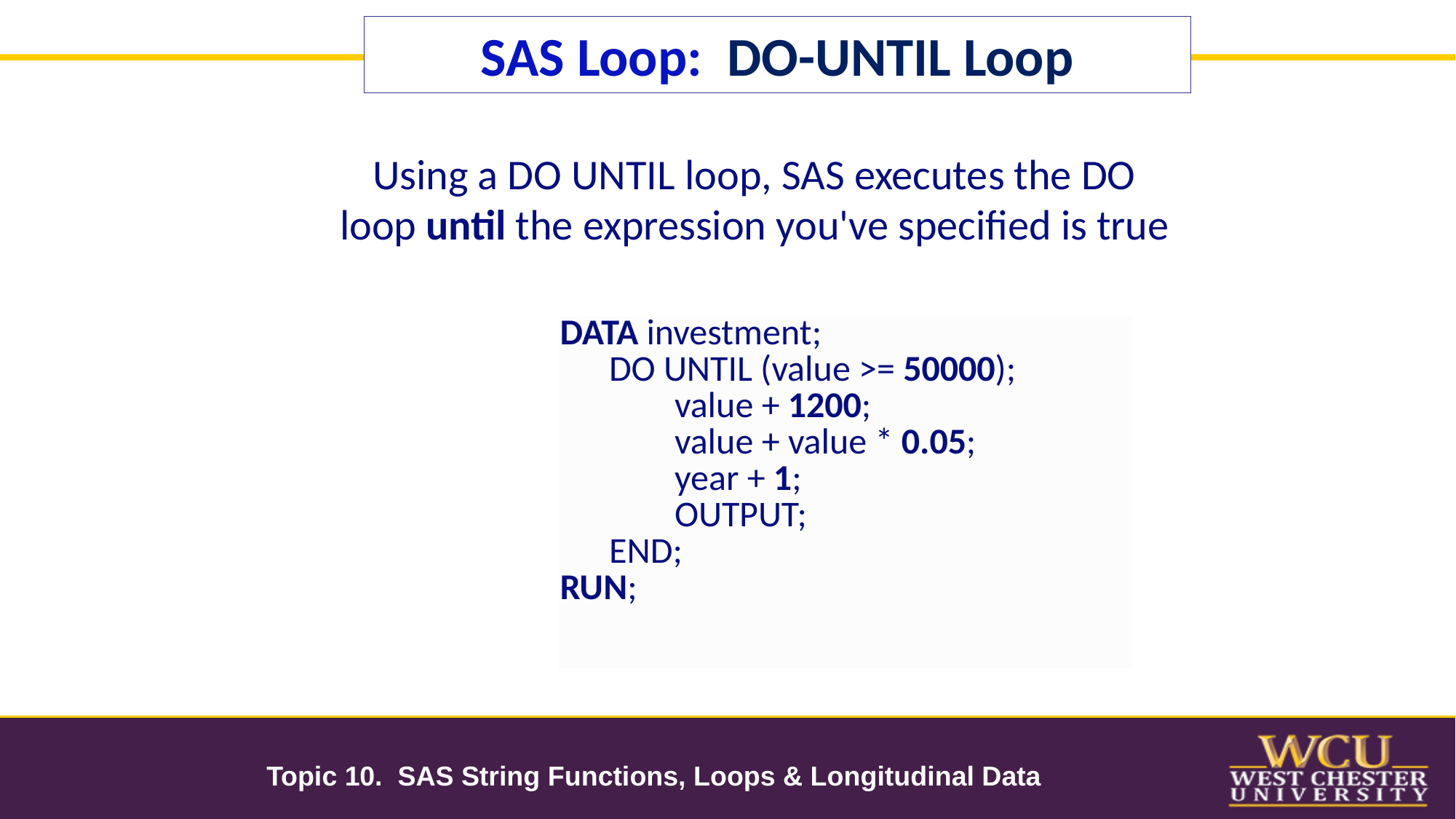

SAS Loop:  DO-UNTIL Loop
Using a DO UNTIL loop, SAS executes the DO loop until the expression you've specified is true
| DATA investment; DO UNTIL (value >= 50000); value + 1200; value + value \* 0.05; year + 1; OUTPUT; END; RUN; |
| --- |